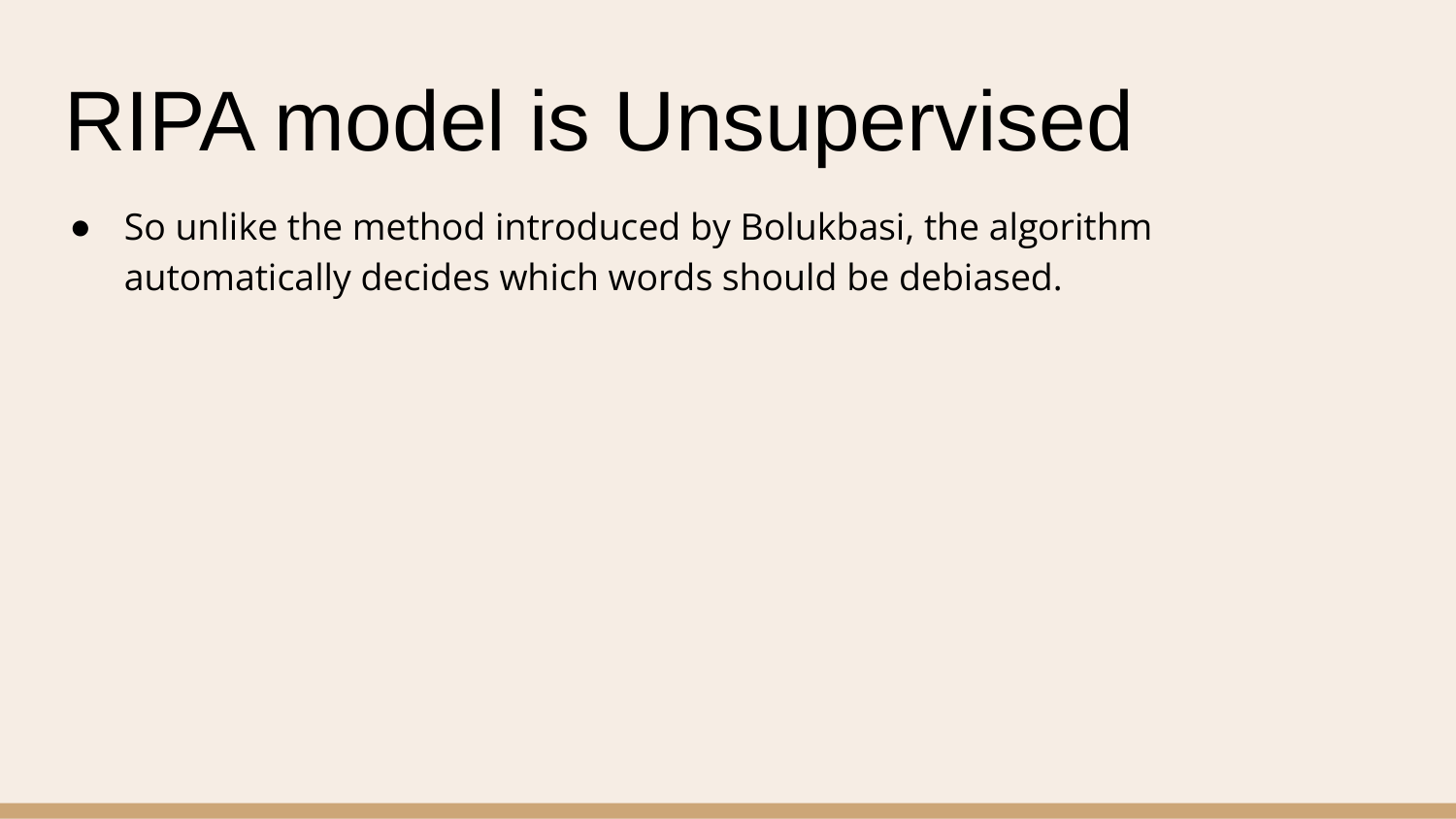

# RIPA model is Unsupervised
So unlike the method introduced by Bolukbasi, the algorithm automatically decides which words should be debiased.